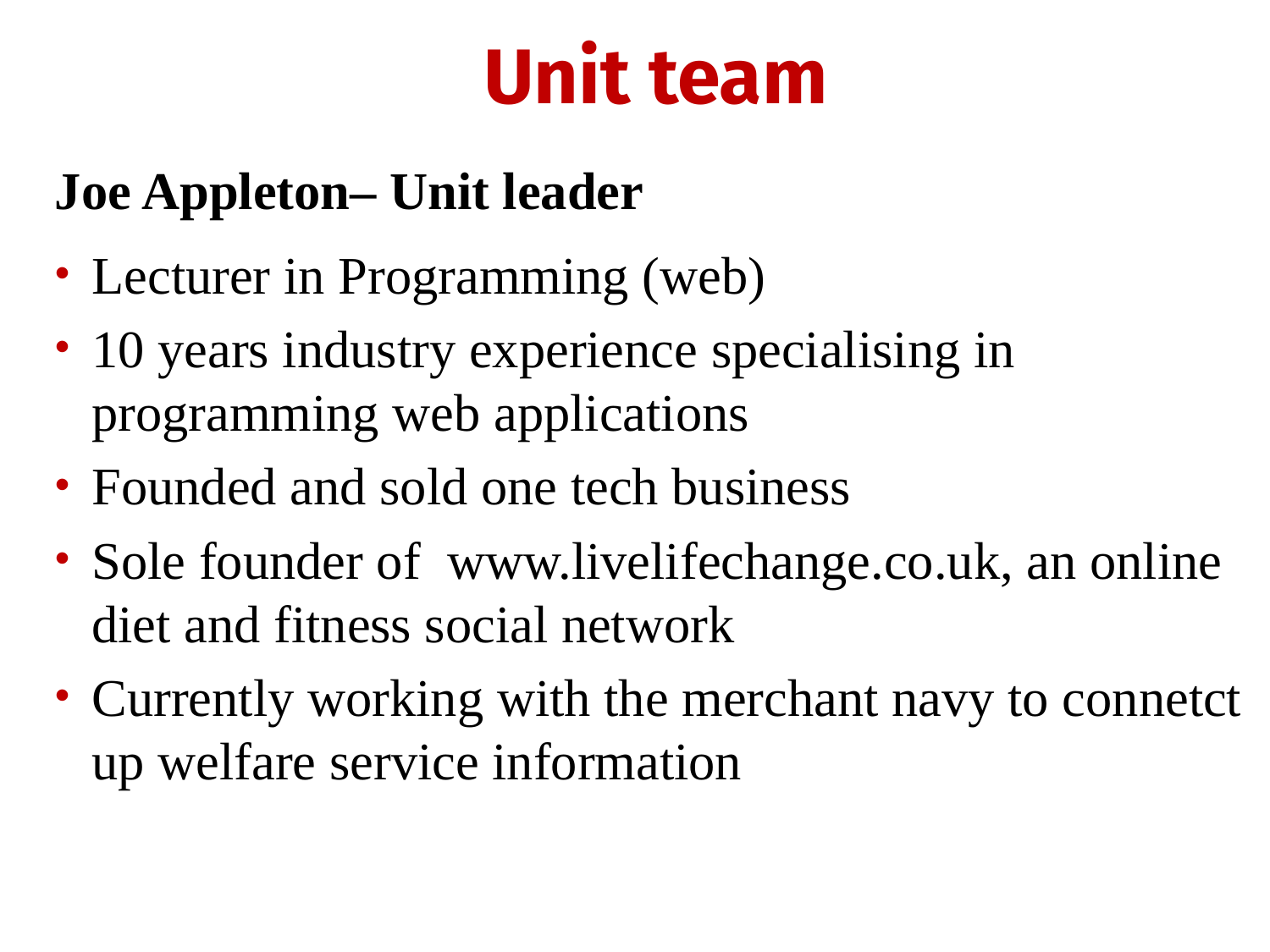

Unit team
Joe Appleton– Unit leader
Lecturer in Programming (web)
10 years industry experience specialising in programming web applications
Founded and sold one tech business
Sole founder of  www.livelifechange.co.uk, an online diet and fitness social network
Currently working with the merchant navy to connetct up welfare service information